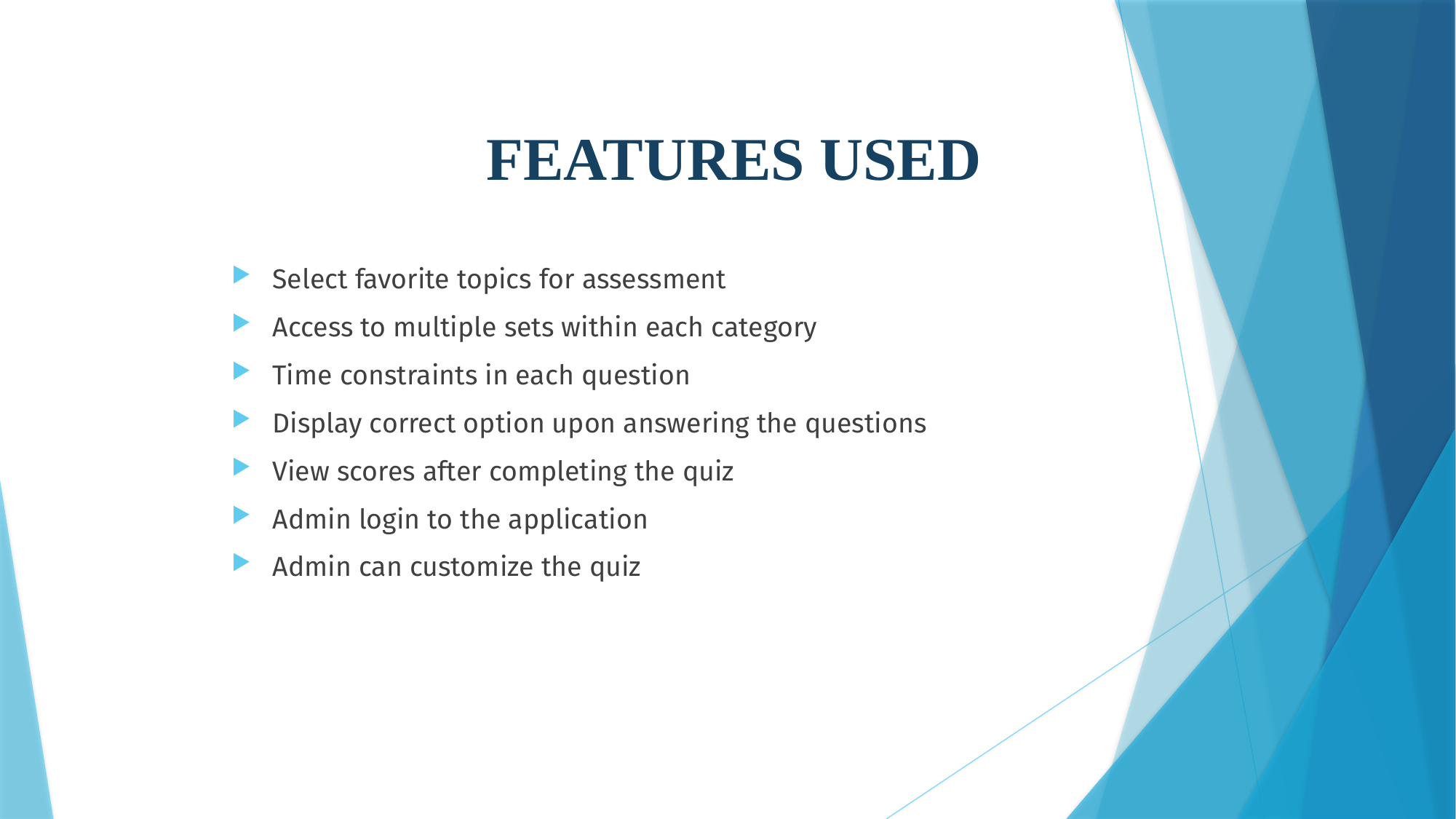

# FEATURES USED
Select favorite topics for assessment
Access to multiple sets within each category
Time constraints in each question
Display correct option upon answering the questions
View scores after completing the quiz
Admin login to the application
Admin can customize the quiz